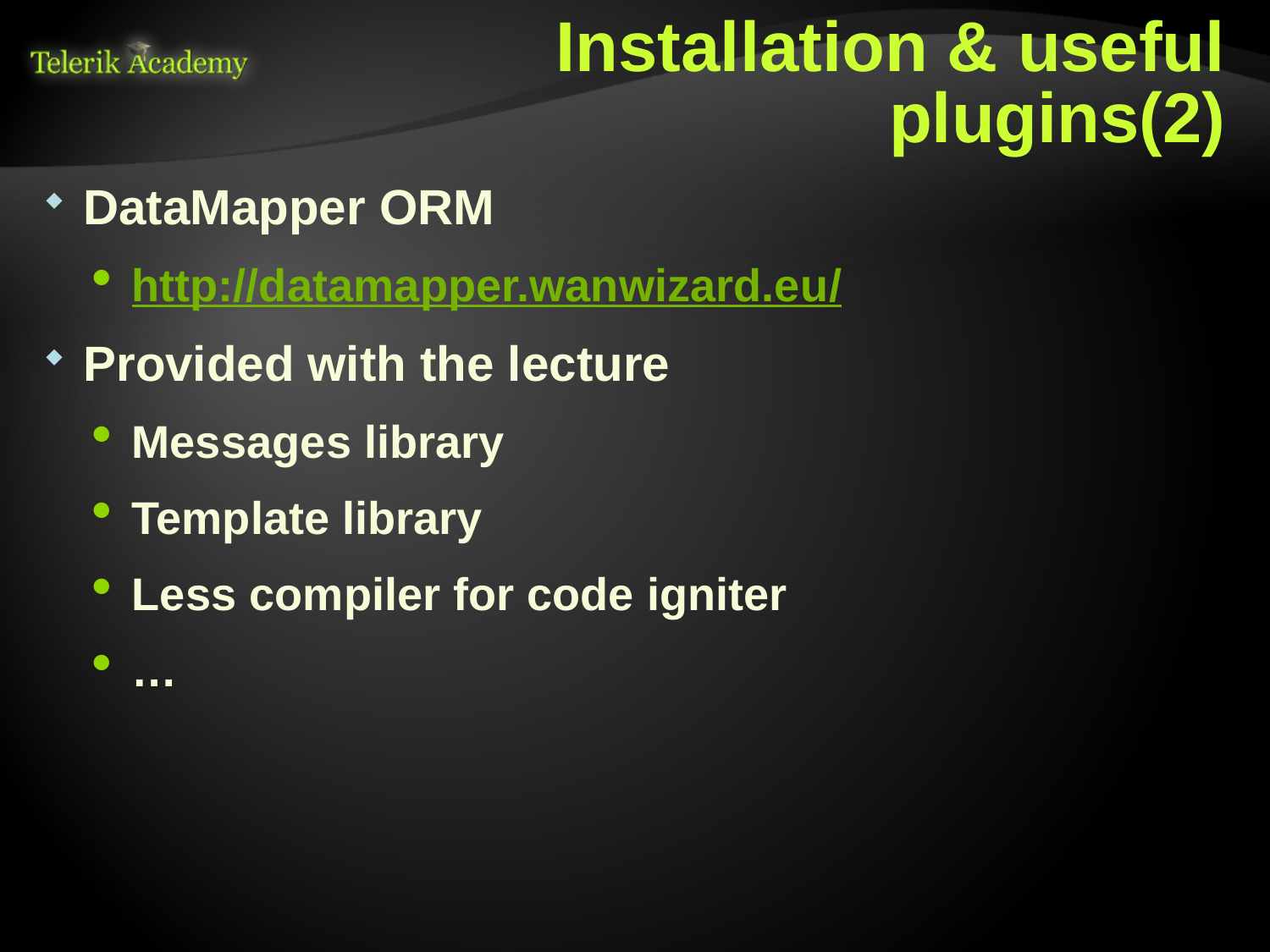

# Installation & useful plugins(2)
DataMapper ORM
http://datamapper.wanwizard.eu/
Provided with the lecture
Messages library
Template library
Less compiler for code igniter
…